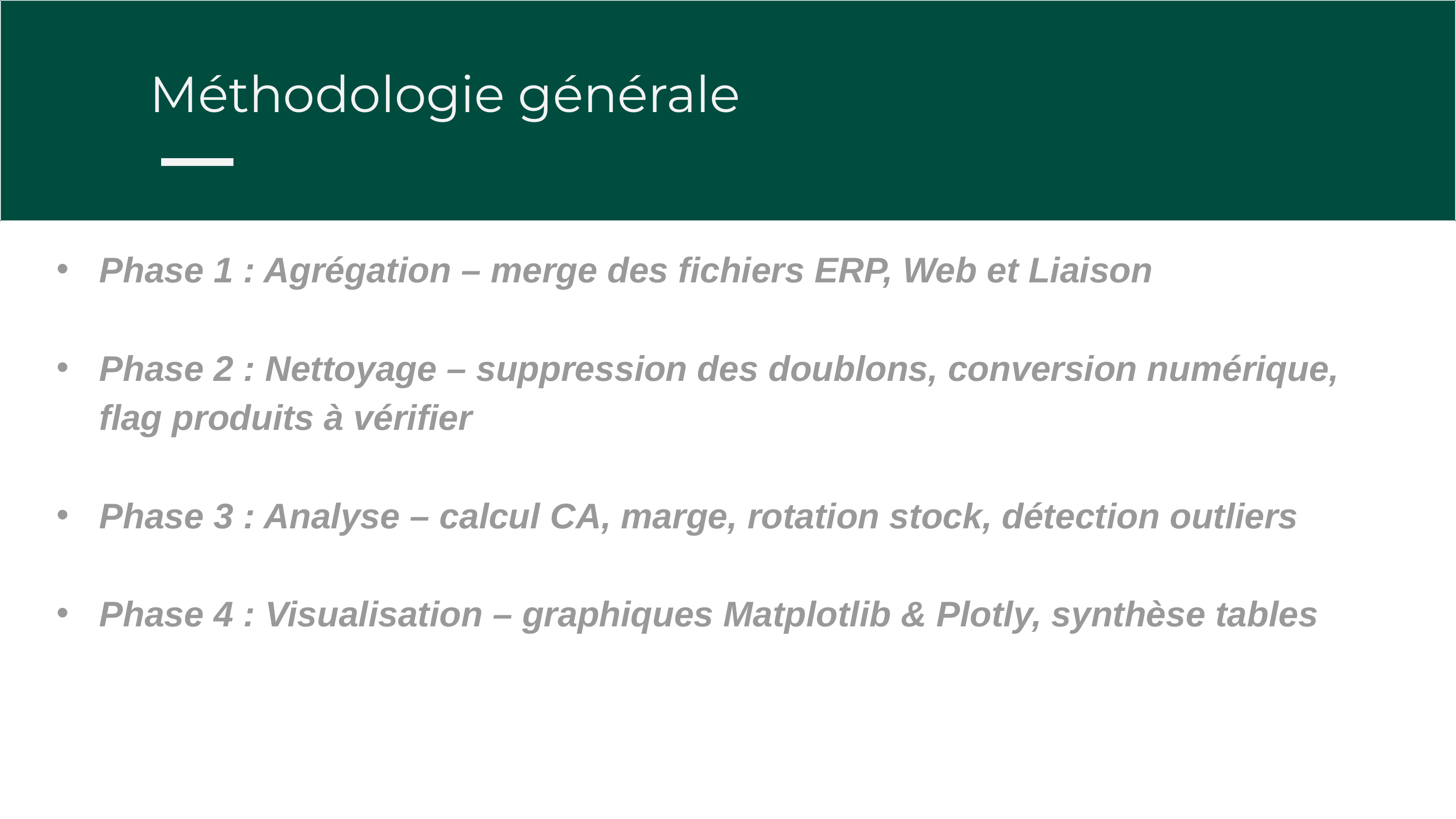

Méthodologie générale

Phase 1 : Agrégation – merge des fichiers ERP, Web et Liaison

Phase 2 : Nettoyage – suppression des doublons, conversion numérique, flag produits à vérifier

Phase 3 : Analyse – calcul CA, marge, rotation stock, détection outliers

Phase 4 : Visualisation – graphiques Matplotlib & Plotly, synthèse tables